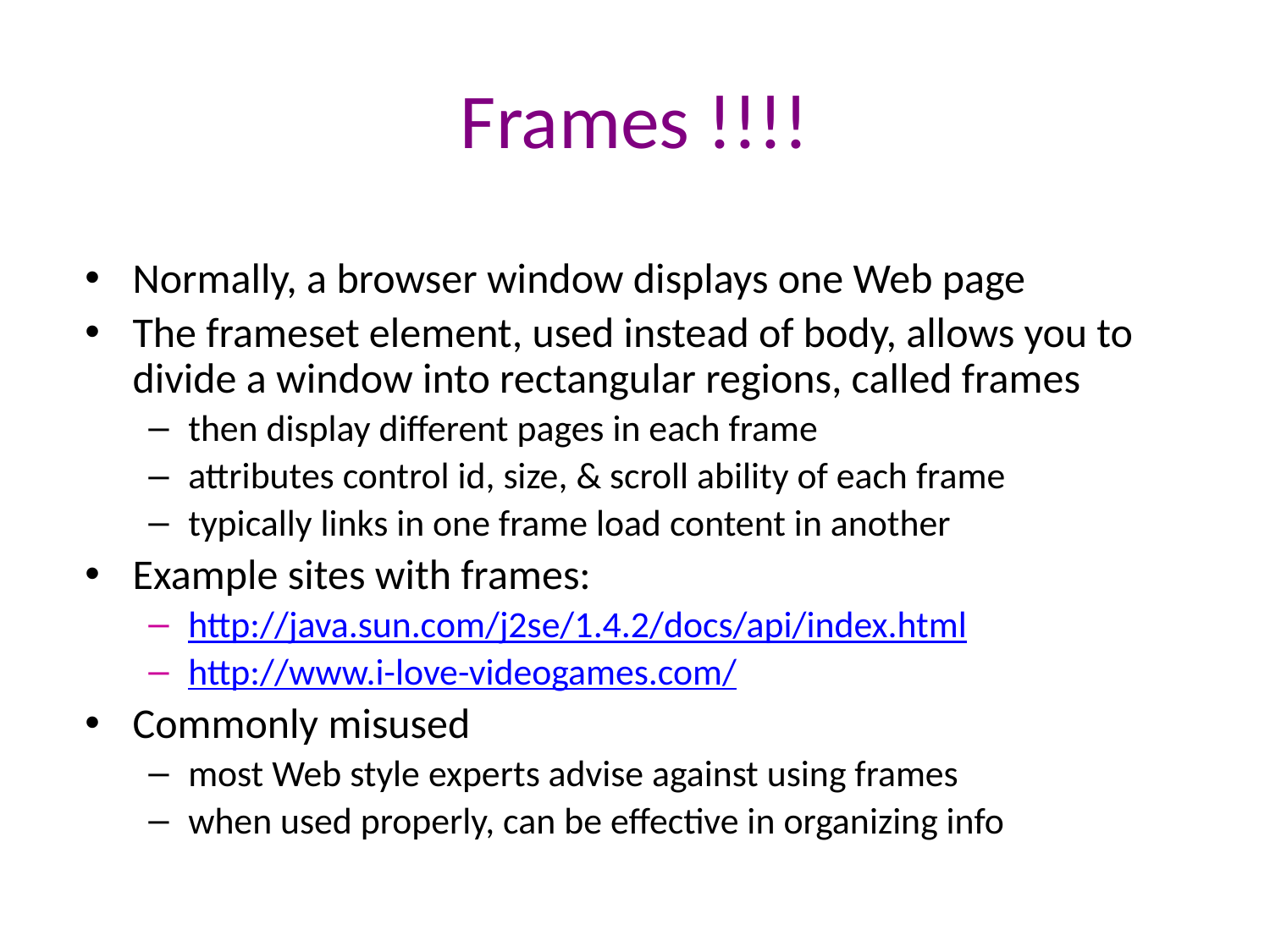

# Frames !!!!
Normally, a browser window displays one Web page
The frameset element, used instead of body, allows you to divide a window into rectangular regions, called frames
then display different pages in each frame
attributes control id, size, & scroll ability of each frame
typically links in one frame load content in another
Example sites with frames:
http://java.sun.com/j2se/1.4.2/docs/api/index.html
http://www.i-love-videogames.com/
Commonly misused
most Web style experts advise against using frames
when used properly, can be effective in organizing info